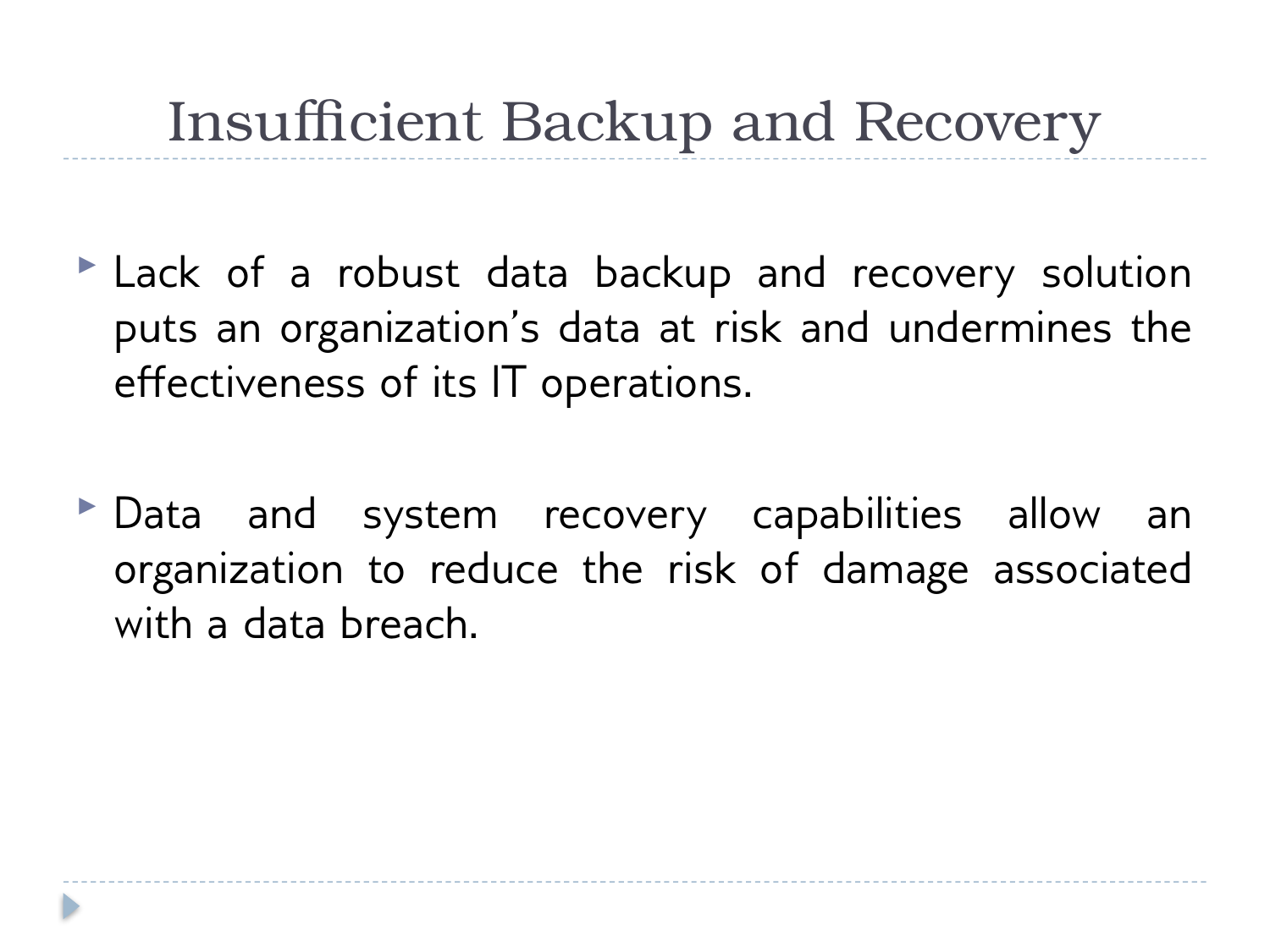

# Insufficient Backup and Recovery

Lack of a robust data backup and recovery solution puts an organization’s data at risk and undermines the effectiveness of its IT operations.

Data and system recovery capabilities allow an organization to reduce the risk of damage associated with a data breach.